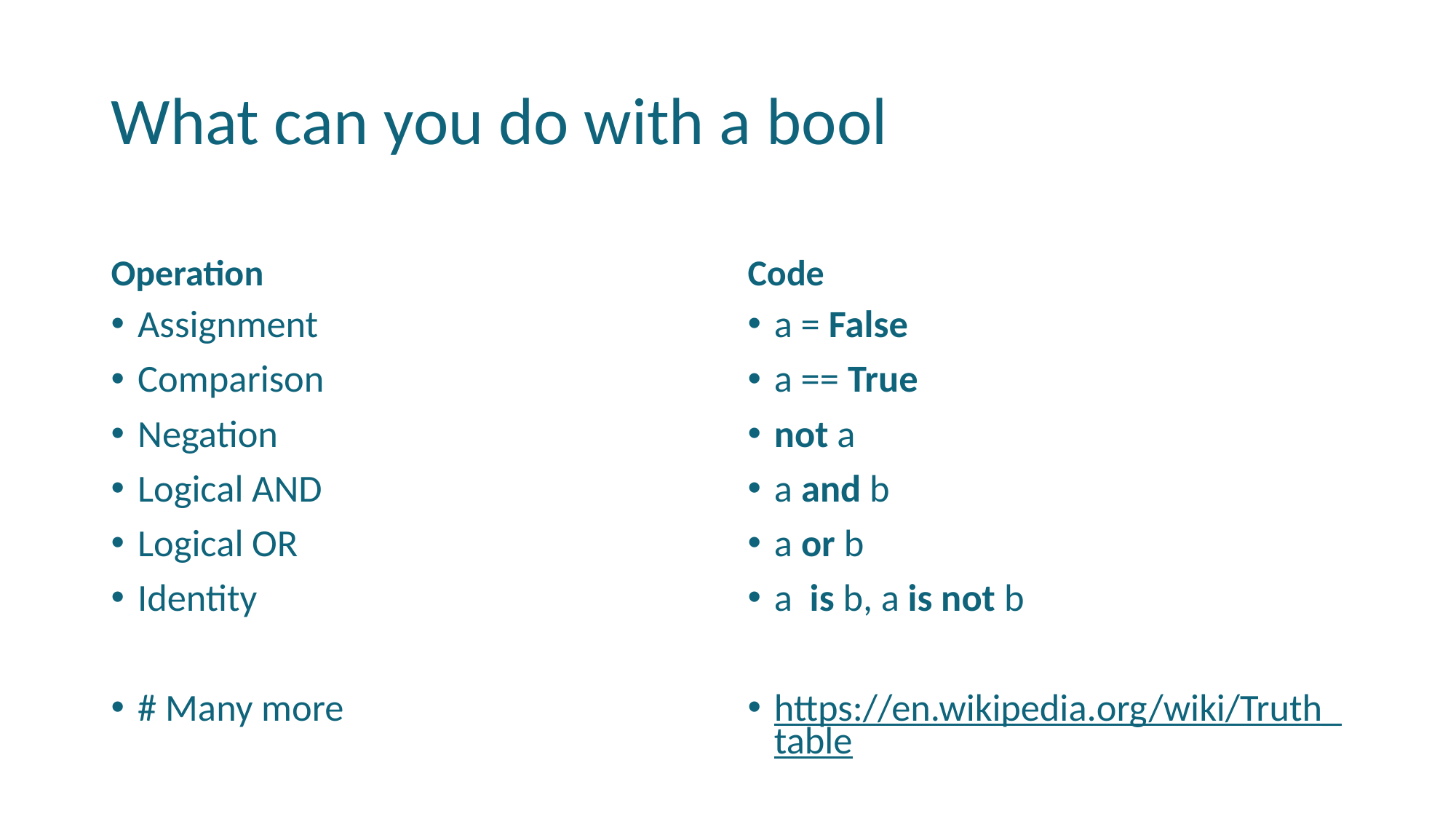

# What can you do with a bool
Operation
Code
Assignment
Comparison
Negation
Logical AND
Logical OR
Identity

# Many more
a = False
a == True
not a
a and b
a or b
a  is b, a is not b

https://en.wikipedia.org/wiki/Truth_table